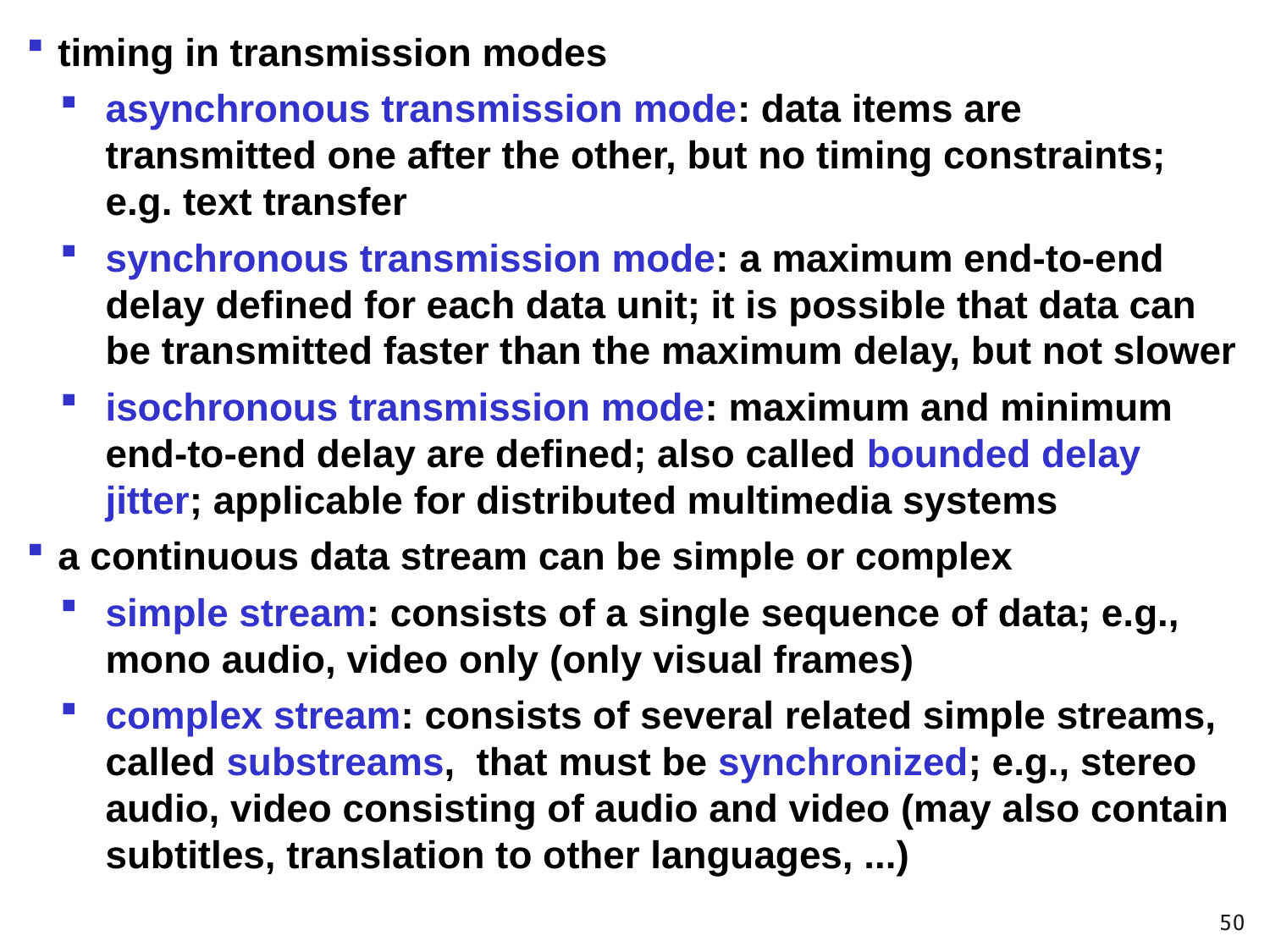

timing in transmission modes
asynchronous transmission mode: data items are transmitted one after the other, but no timing constraints; e.g. text transfer
synchronous transmission mode: a maximum end-to-end delay defined for each data unit; it is possible that data can be transmitted faster than the maximum delay, but not slower
isochronous transmission mode: maximum and minimum end-to-end delay are defined; also called bounded delay jitter; applicable for distributed multimedia systems
a continuous data stream can be simple or complex
simple stream: consists of a single sequence of data; e.g., mono audio, video only (only visual frames)
complex stream: consists of several related simple streams, called substreams,  that must be synchronized; e.g., stereo audio, video consisting of audio and video (may also contain subtitles, translation to other languages, ...)
50